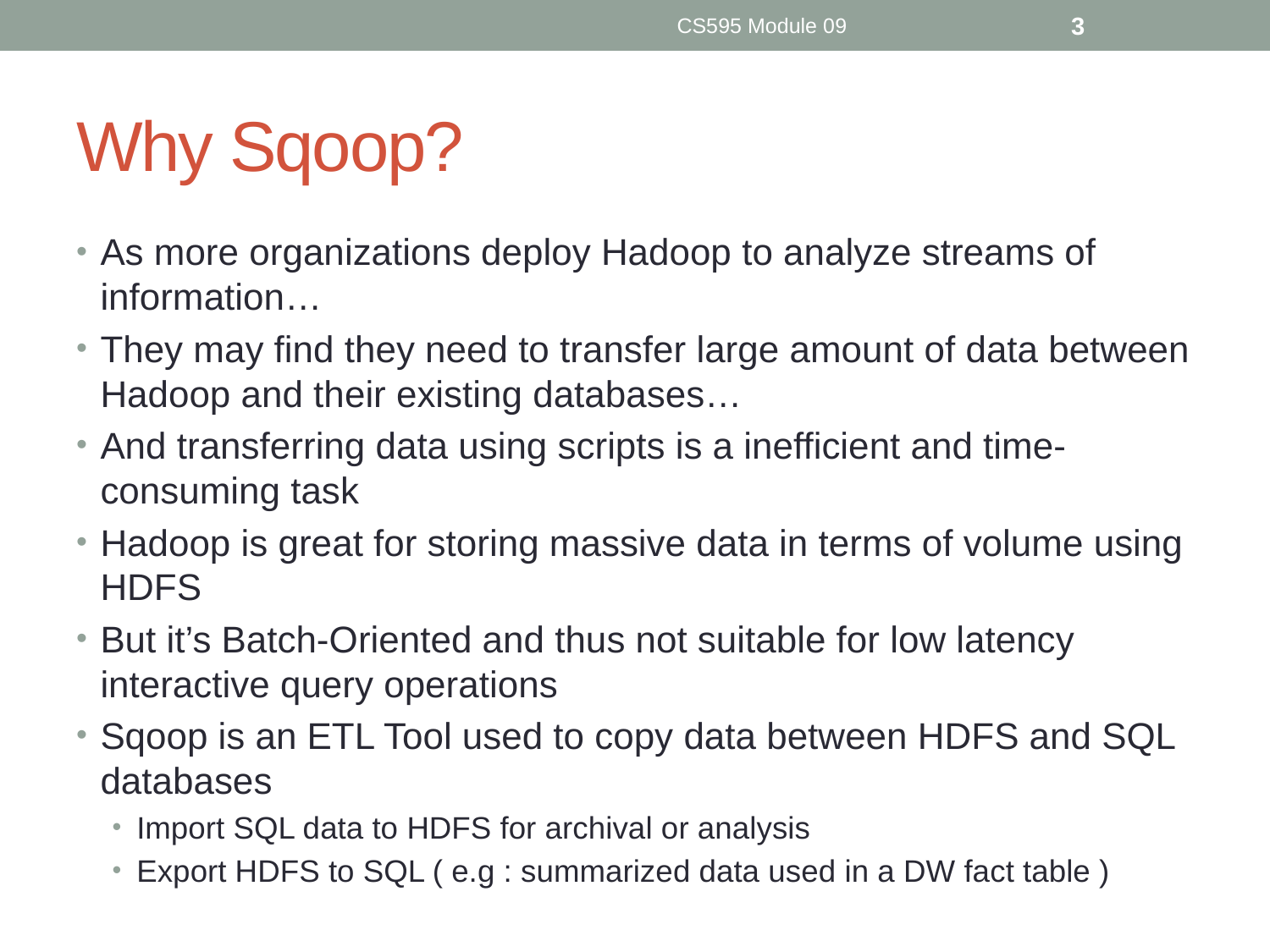

CS595 Module 09
3
# Why Sqoop?
As more organizations deploy Hadoop to analyze streams of information…
They may find they need to transfer large amount of data between Hadoop and their existing databases…
And transferring data using scripts is a inefficient and time-consuming task
Hadoop is great for storing massive data in terms of volume using HDFS
But it’s Batch-Oriented and thus not suitable for low latency interactive query operations
Sqoop is an ETL Tool used to copy data between HDFS and SQL databases
Import SQL data to HDFS for archival or analysis
Export HDFS to SQL ( e.g : summarized data used in a DW fact table )